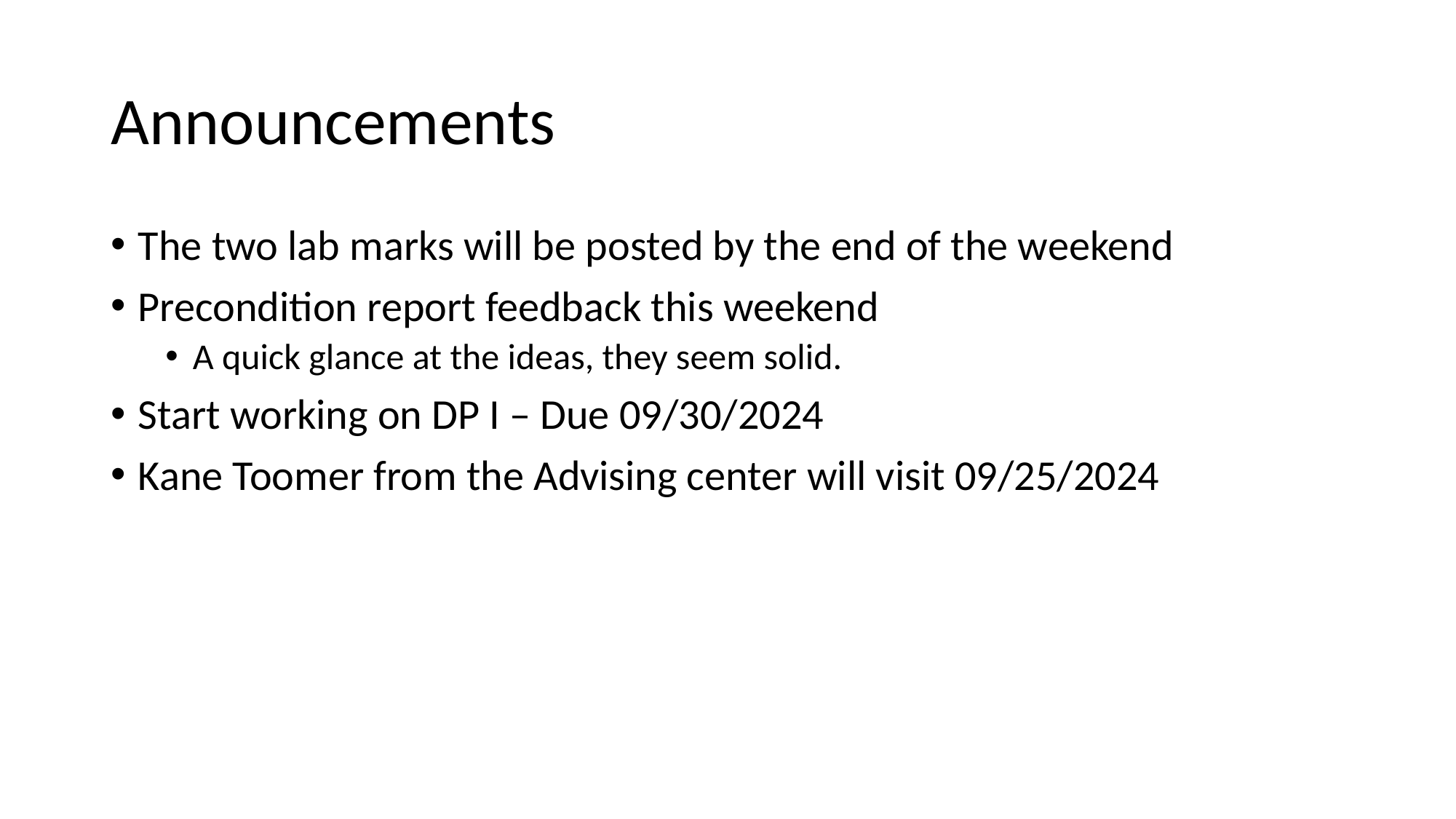

# Announcements
The two lab marks will be posted by the end of the weekend
Precondition report feedback this weekend
A quick glance at the ideas, they seem solid.
Start working on DP I – Due 09/30/2024
Kane Toomer from the Advising center will visit 09/25/2024